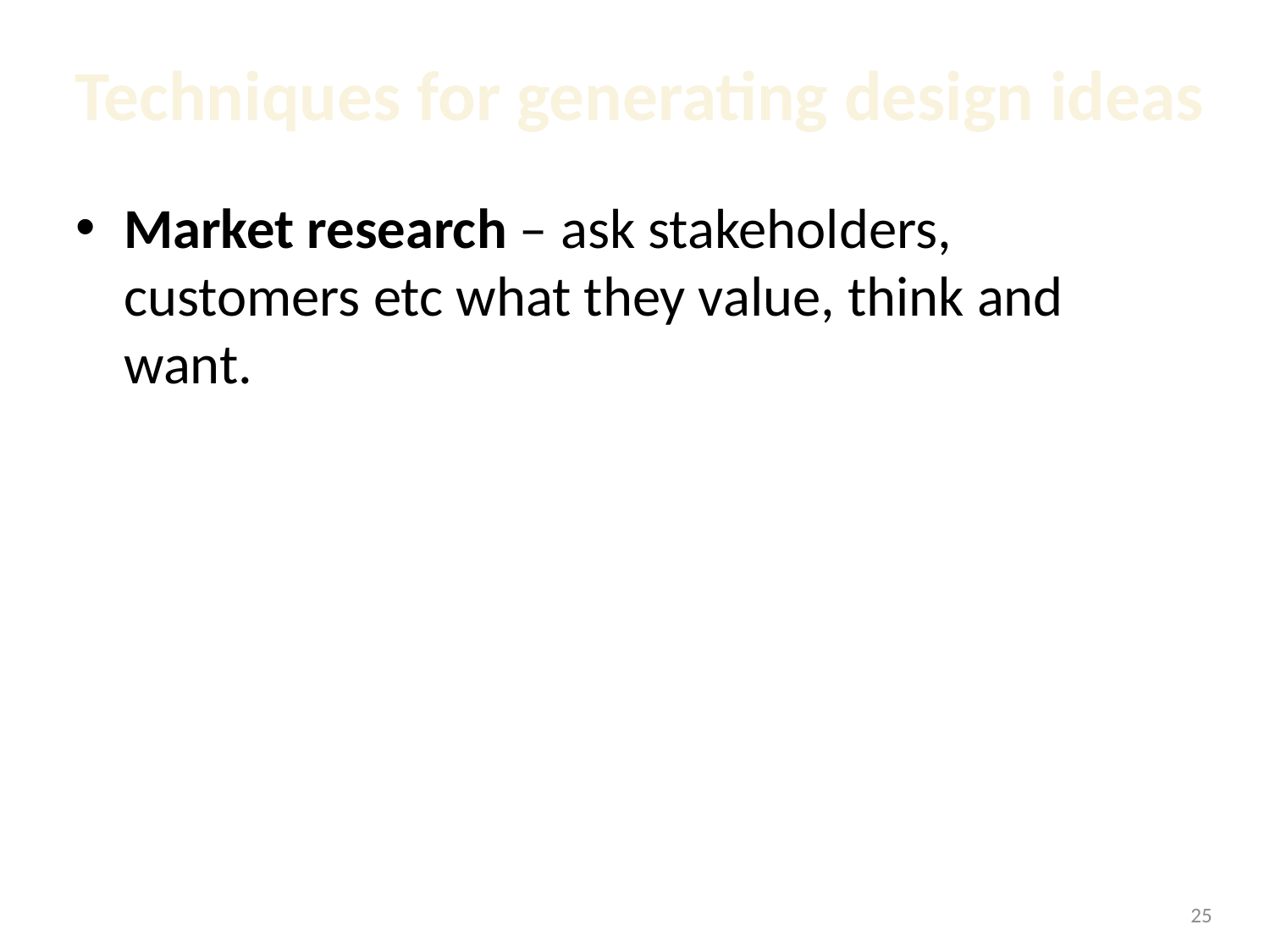

# Techniques for generating design ideas

Market research – ask stakeholders, customers etc what they value, think and want.
25